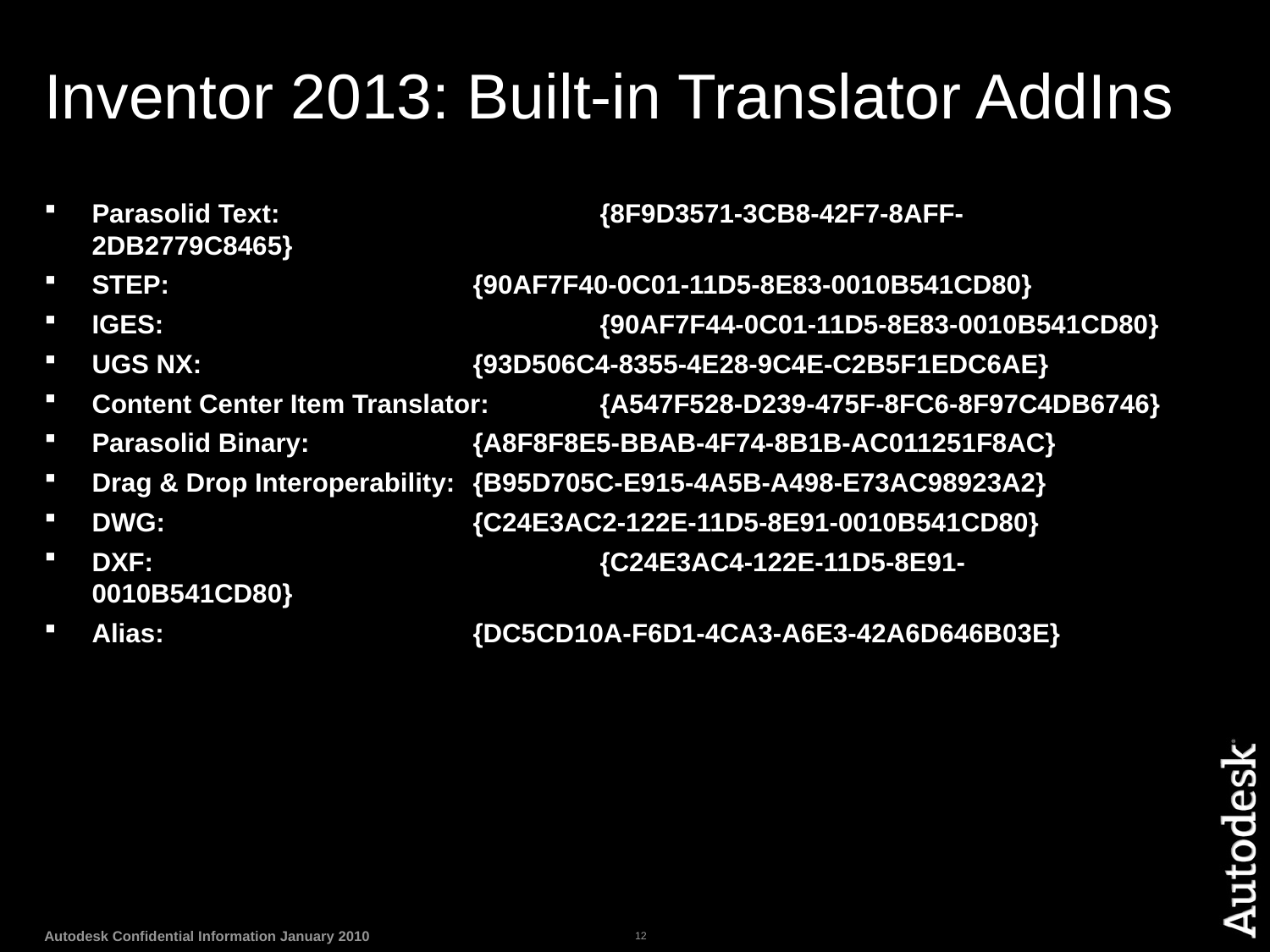

# Inventor 2013: Built-in Translator AddIns
Parasolid Text:			{8F9D3571-3CB8-42F7-8AFF-2DB2779C8465}
STEP: 			{90AF7F40-0C01-11D5-8E83-0010B541CD80}
IGES: 				{90AF7F44-0C01-11D5-8E83-0010B541CD80}
UGS NX: 			{93D506C4-8355-4E28-9C4E-C2B5F1EDC6AE}
Content Center Item Translator: 	{A547F528-D239-475F-8FC6-8F97C4DB6746}
Parasolid Binary:		{A8F8F8E5-BBAB-4F74-8B1B-AC011251F8AC}
Drag & Drop Interoperability: 	{B95D705C-E915-4A5B-A498-E73AC98923A2}
DWG: 			{C24E3AC2-122E-11D5-8E91-0010B541CD80}
DXF: 				{C24E3AC4-122E-11D5-8E91-0010B541CD80}
Alias: 			{DC5CD10A-F6D1-4CA3-A6E3-42A6D646B03E}